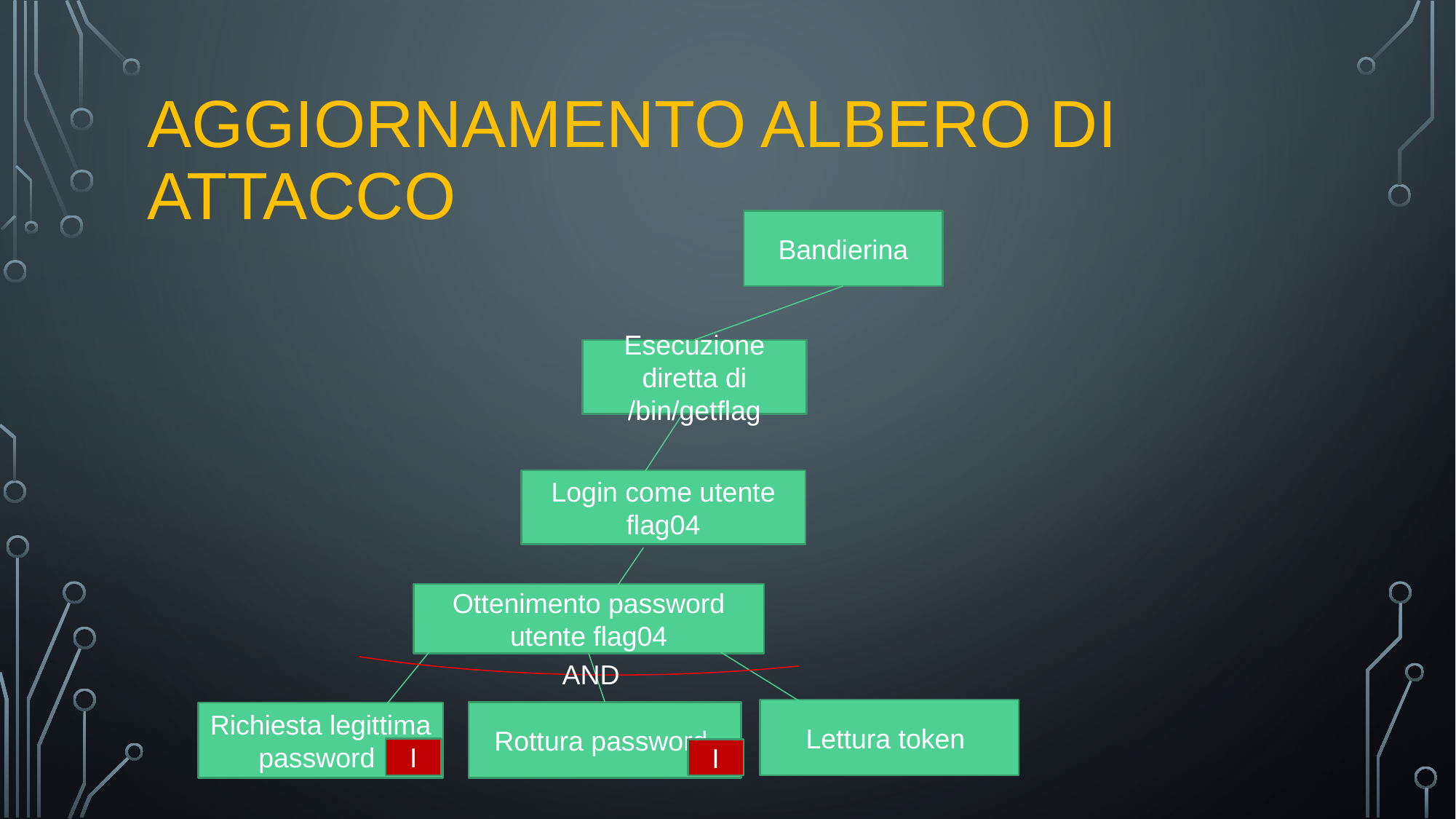

# Aggiornamento albero di attacco
Bandierina
Esecuzione diretta di /bin/getflag
Login come utente flag04
Ottenimento password utente flag04
AND
Lettura token
Rottura password
Richiesta legittima password
I
I